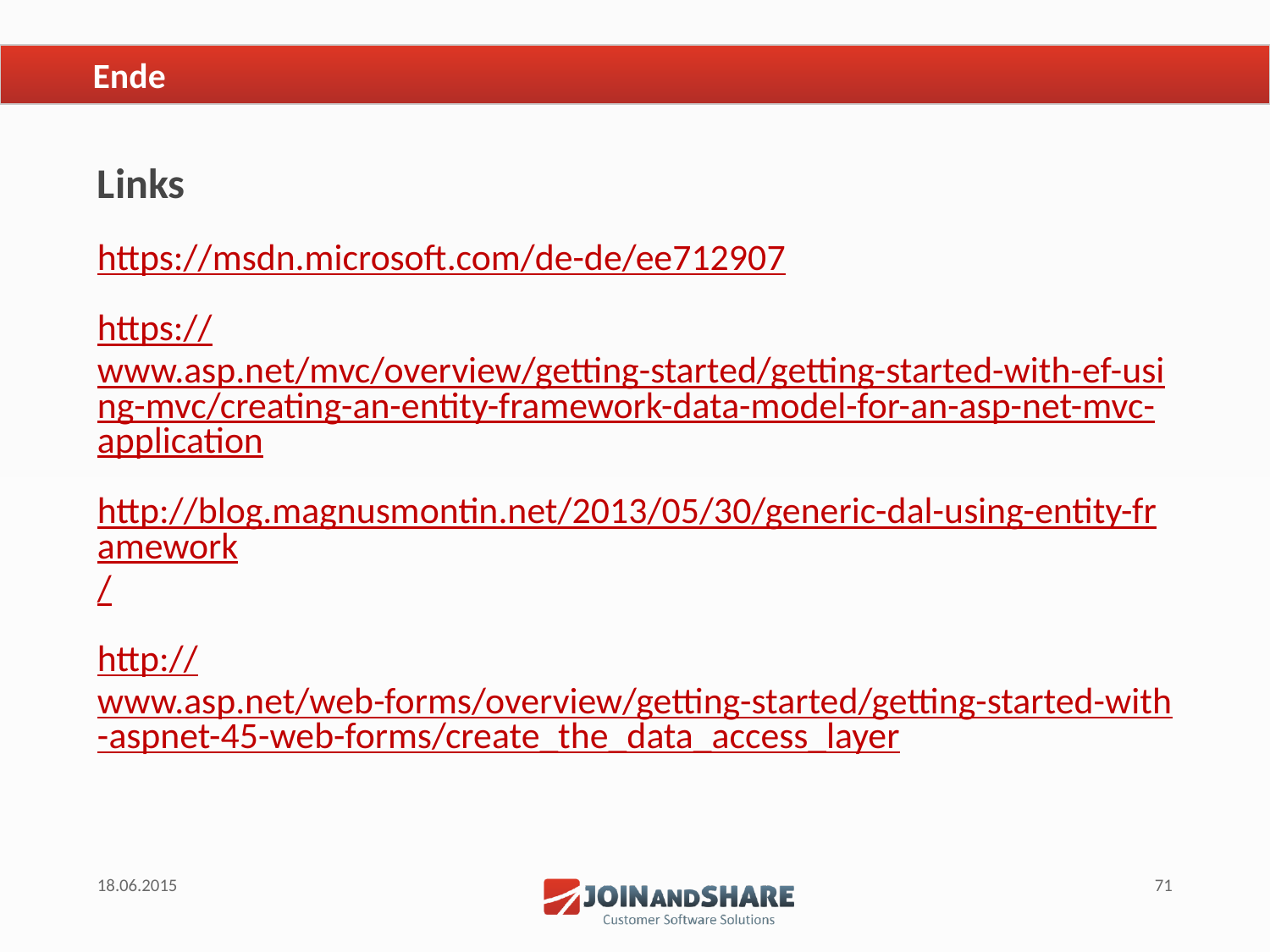

# Ende
Links
https://msdn.microsoft.com/de-de/ee712907
https://www.asp.net/mvc/overview/getting-started/getting-started-with-ef-using-mvc/creating-an-entity-framework-data-model-for-an-asp-net-mvc-application
http://blog.magnusmontin.net/2013/05/30/generic-dal-using-entity-framework/
http://www.asp.net/web-forms/overview/getting-started/getting-started-with-aspnet-45-web-forms/create_the_data_access_layer

18.06.2015
71